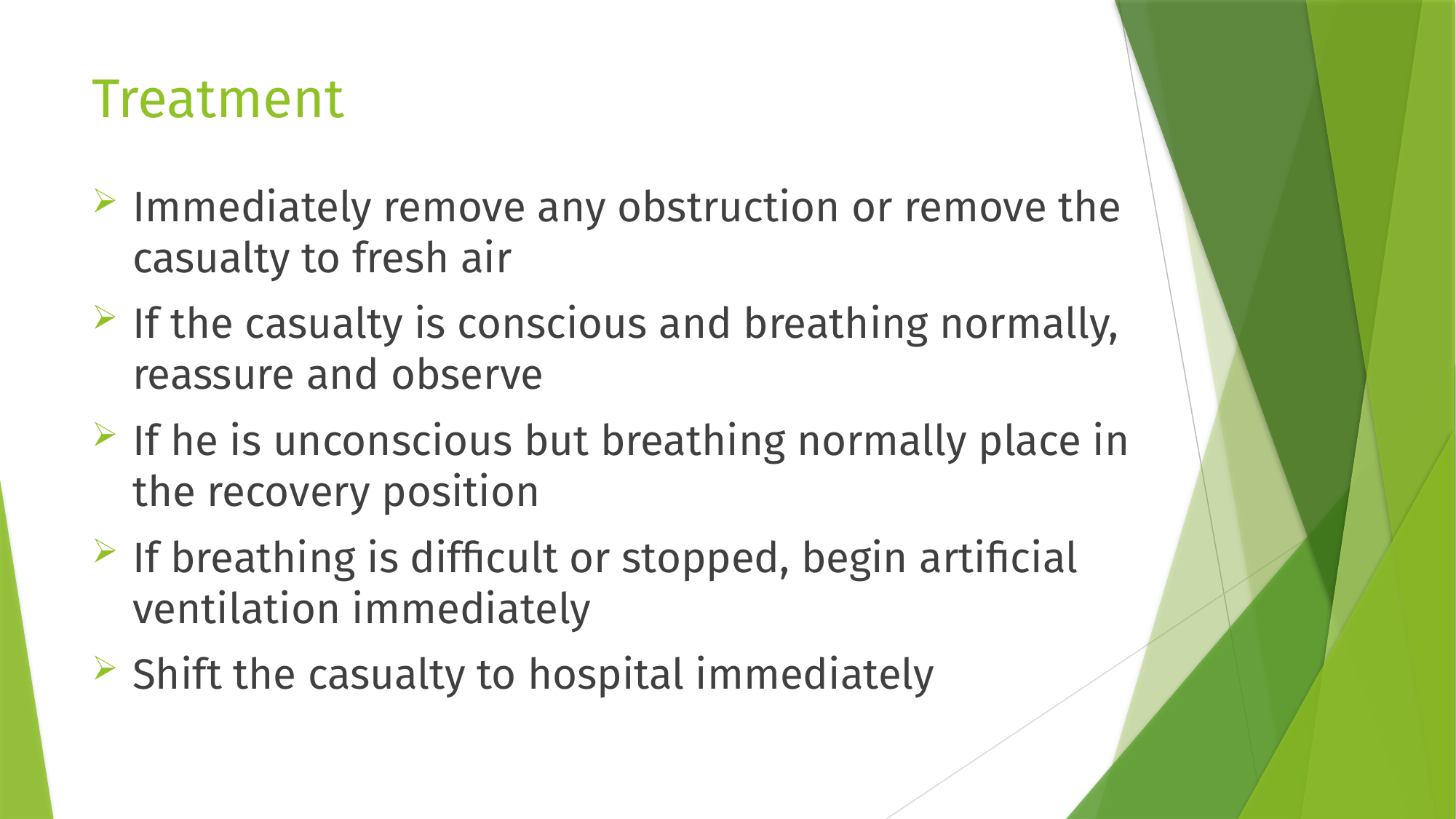

# Treatment
Immediately remove any obstruction or remove the casualty to fresh air
If the casualty is conscious and breathing normally, reassure and observe
If he is unconscious but breathing normally place in the recovery position
If breathing is difficult or stopped, begin artificial ventilation immediately
Shift the casualty to hospital immediately